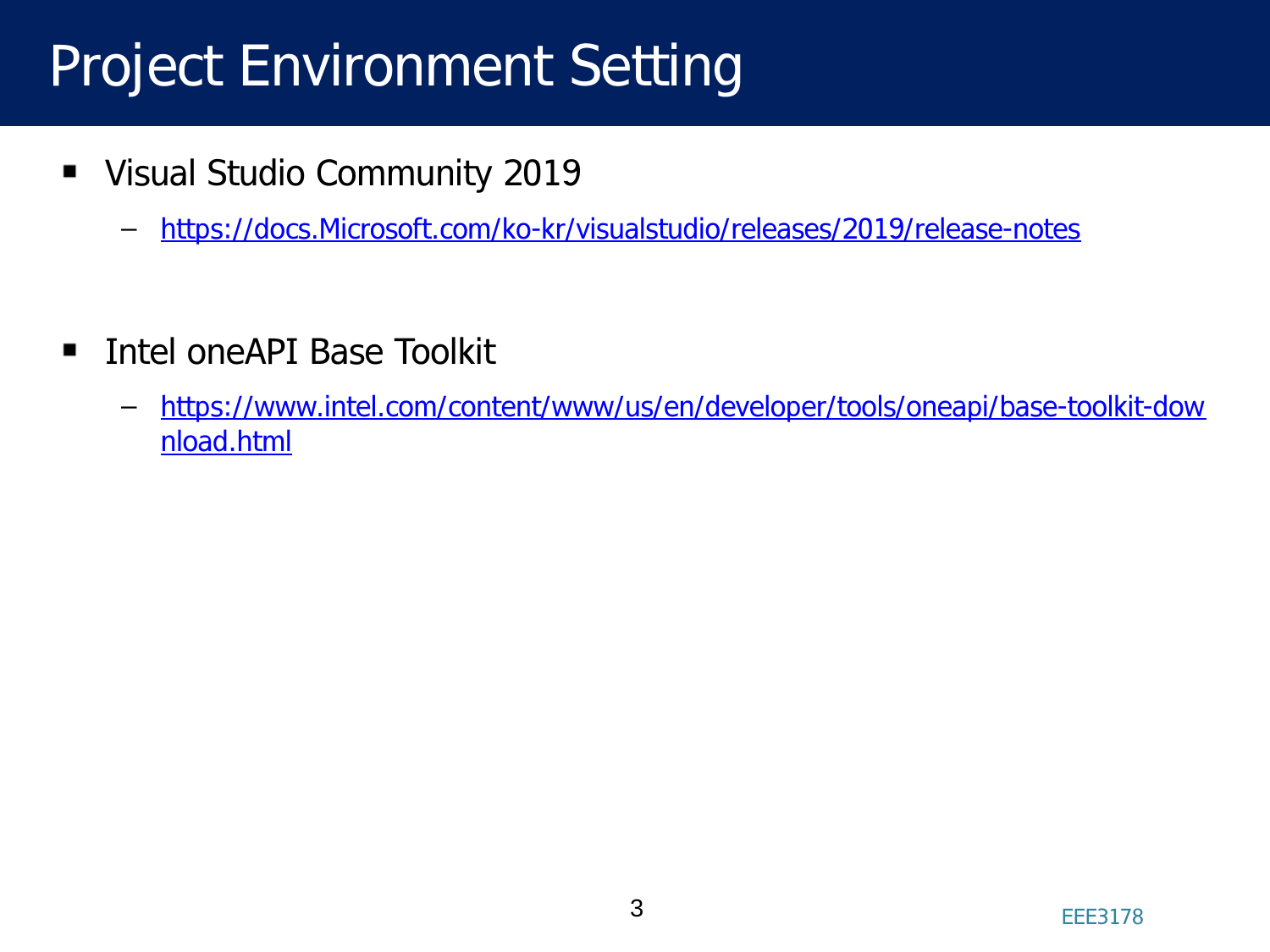

# Project Environment Setting
Visual Studio Community 2019
https://docs.Microsoft.com/ko-kr/visualstudio/releases/2019/release-notes

Intel oneAPI Base Toolkit
https://www.intel.com/content/www/us/en/developer/tools/oneapi/base-toolkit-download.html

3